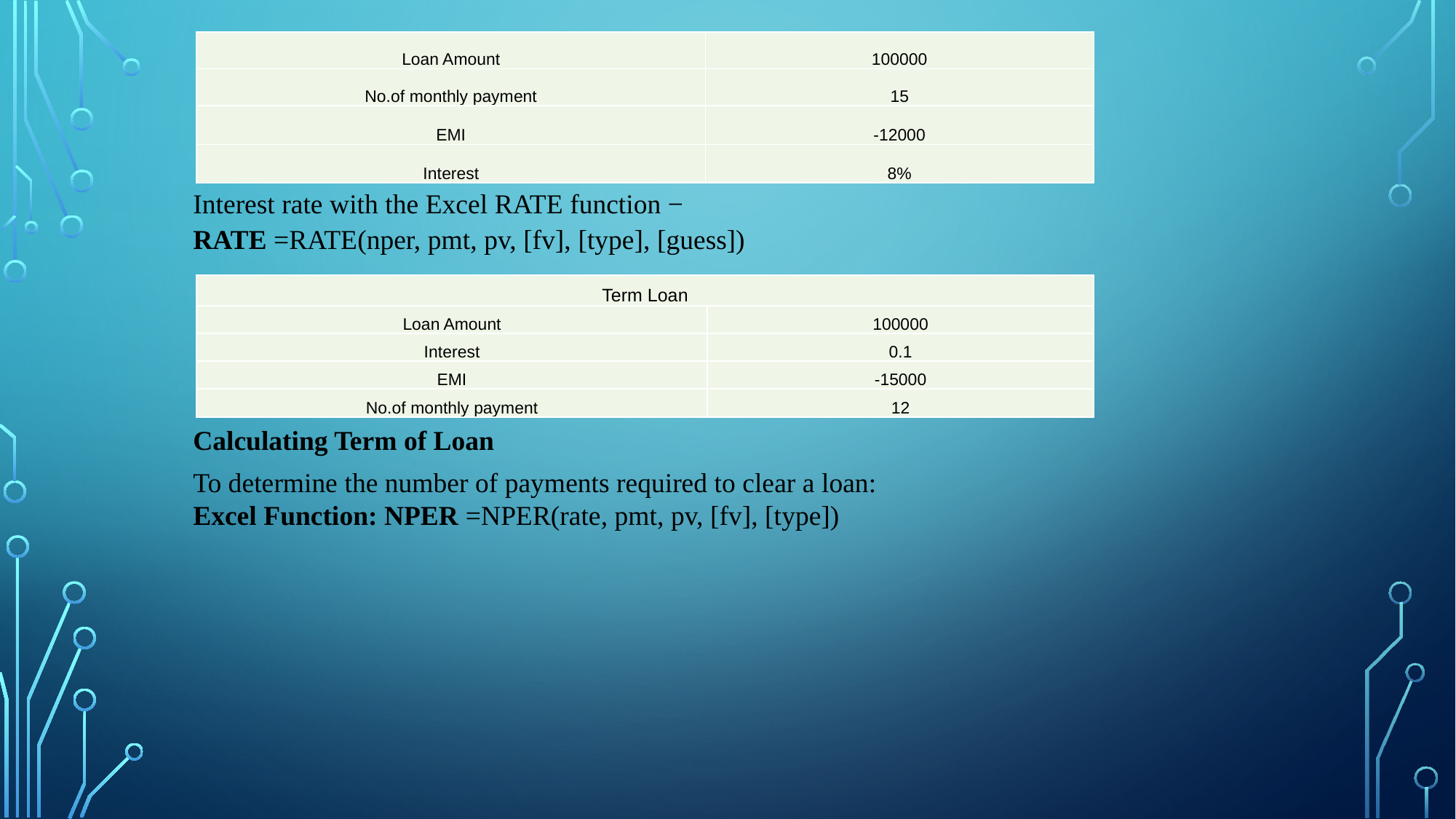

| Loan Amount | 100000 |
| --- | --- |
| No.of monthly payment | 15 |
| EMI | -12000 |
| Interest | 8% |
Interest rate with the Excel RATE function −
RATE =RATE(nper, pmt, pv, [fv], [type], [guess])
| Term Loan |  |
| --- | --- |
| Loan Amount | 100000 |
| Interest | 0.1 |
| EMI | -15000 |
| No.of monthly payment | 12 |
Calculating Term of Loan
To determine the number of payments required to clear a loan:
Excel Function: NPER =NPER(rate, pmt, pv, [fv], [type])